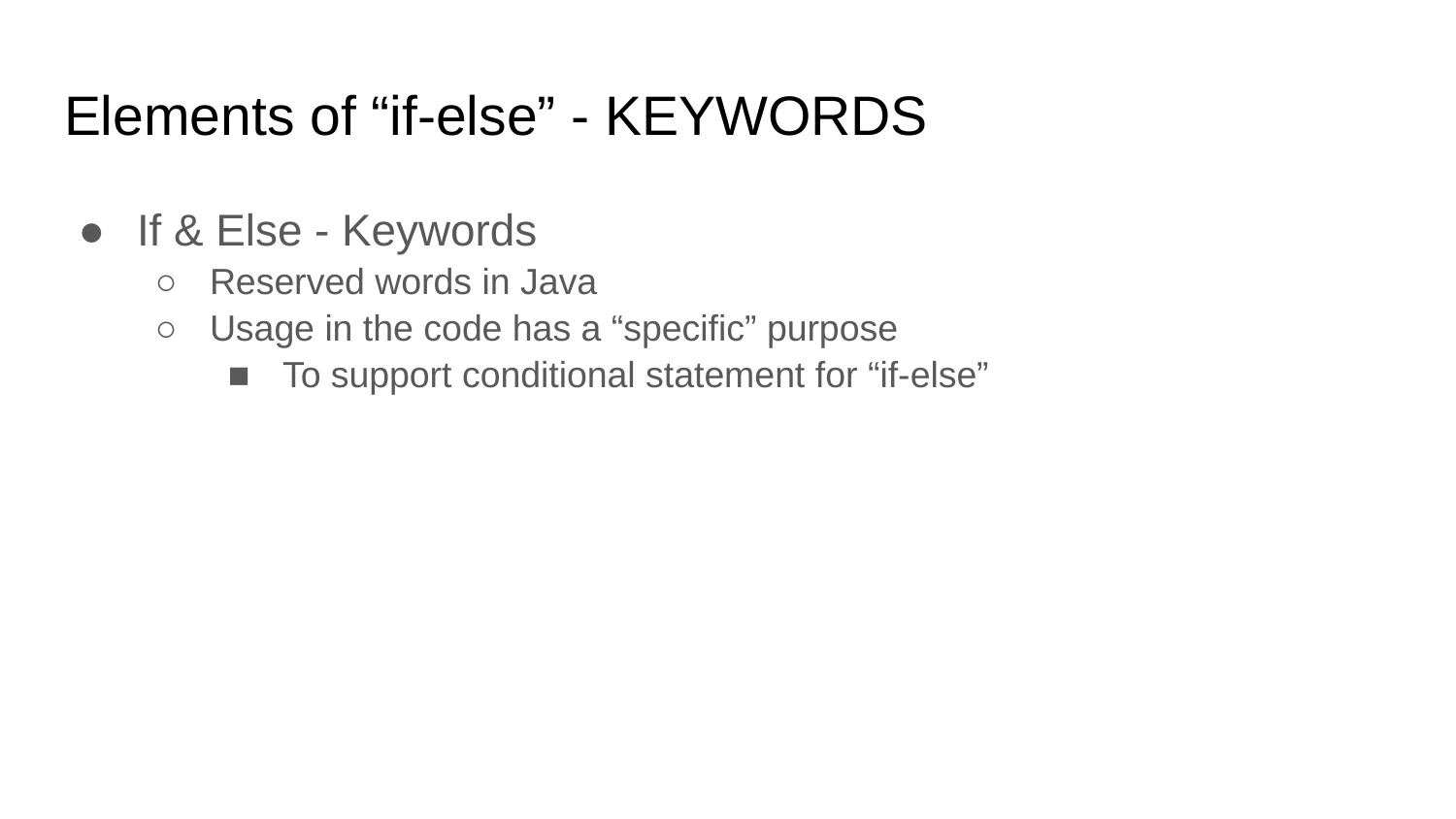

# Elements of “if-else” - KEYWORDS
If & Else - Keywords
Reserved words in Java
Usage in the code has a “specific” purpose
To support conditional statement for “if-else”